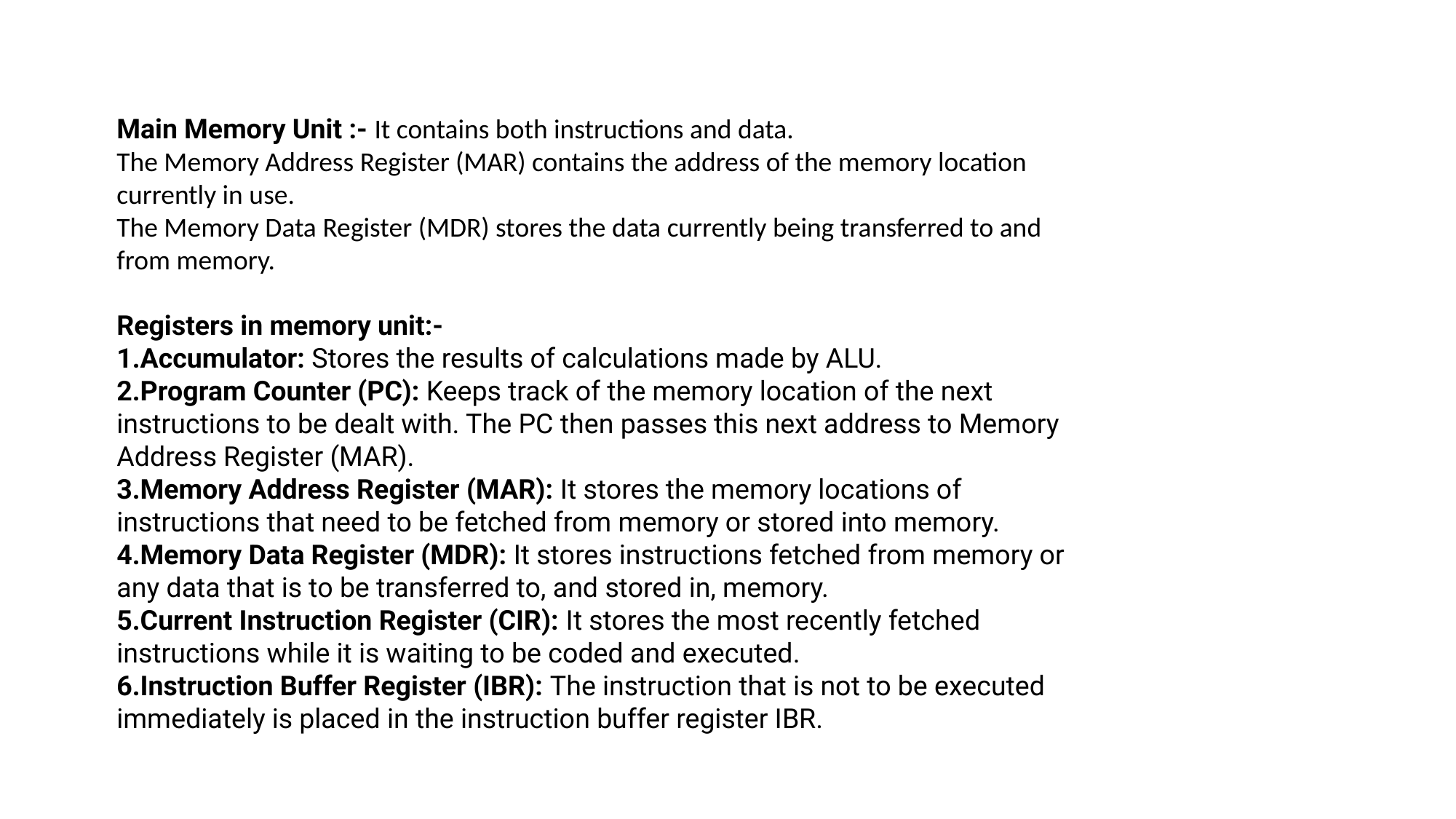

Main Memory Unit :- It contains both instructions and data.
The Memory Address Register (MAR) contains the address of the memory location currently in use.
The Memory Data Register (MDR) stores the data currently being transferred to and from memory.

Registers in memory unit:-
Accumulator: Stores the results of calculations made by ALU.
Program Counter (PC): Keeps track of the memory location of the next instructions to be dealt with. The PC then passes this next address to Memory Address Register (MAR).
Memory Address Register (MAR): It stores the memory locations of instructions that need to be fetched from memory or stored into memory.
Memory Data Register (MDR): It stores instructions fetched from memory or any data that is to be transferred to, and stored in, memory.
Current Instruction Register (CIR): It stores the most recently fetched instructions while it is waiting to be coded and executed.
Instruction Buffer Register (IBR): The instruction that is not to be executed immediately is placed in the instruction buffer register IBR.